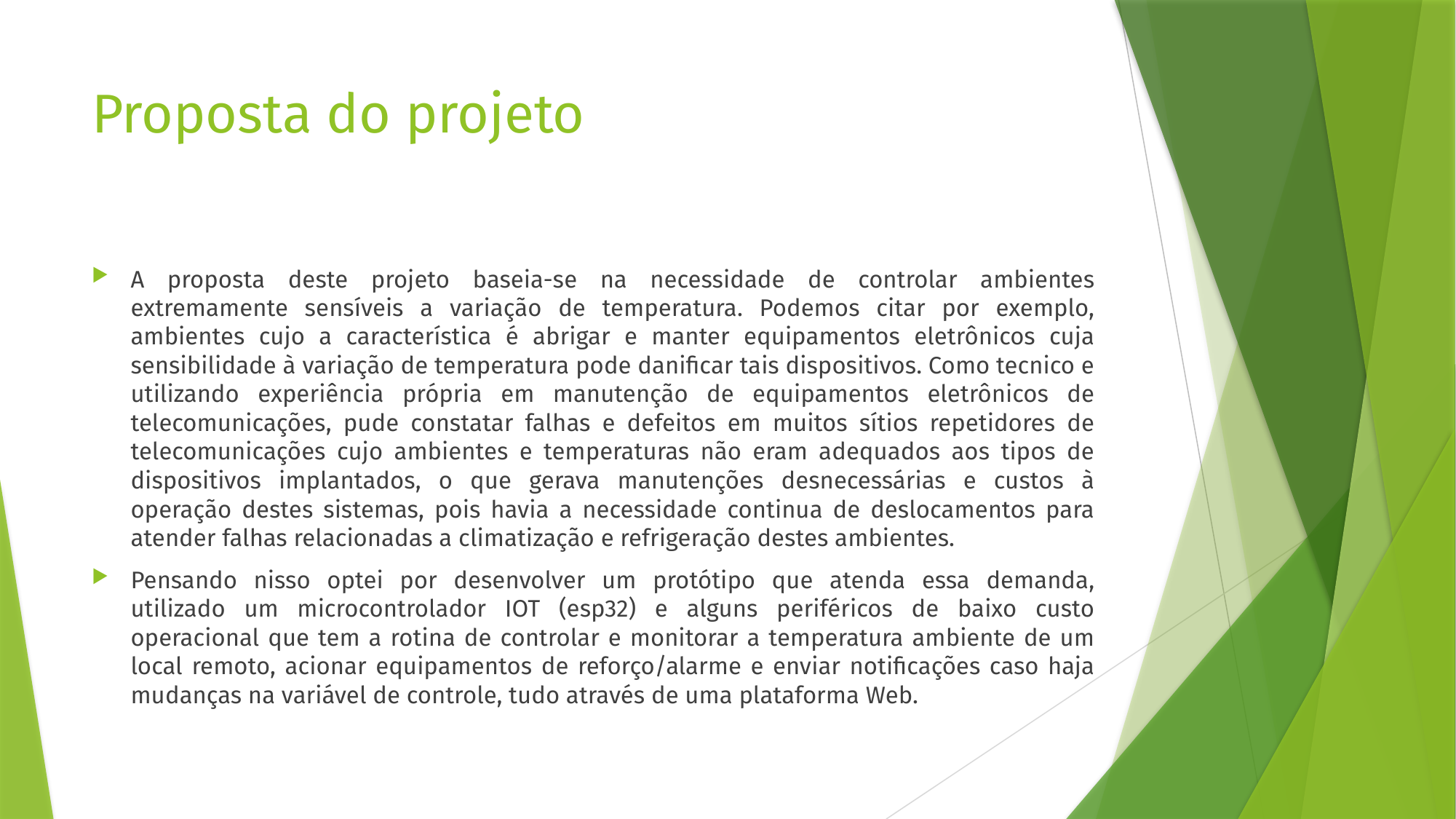

# Proposta do projeto
A proposta deste projeto baseia-se na necessidade de controlar ambientes extremamente sensíveis a variação de temperatura. Podemos citar por exemplo, ambientes cujo a característica é abrigar e manter equipamentos eletrônicos cuja sensibilidade à variação de temperatura pode danificar tais dispositivos. Como tecnico e utilizando experiência própria em manutenção de equipamentos eletrônicos de telecomunicações, pude constatar falhas e defeitos em muitos sítios repetidores de telecomunicações cujo ambientes e temperaturas não eram adequados aos tipos de dispositivos implantados, o que gerava manutenções desnecessárias e custos à operação destes sistemas, pois havia a necessidade continua de deslocamentos para atender falhas relacionadas a climatização e refrigeração destes ambientes.
Pensando nisso optei por desenvolver um protótipo que atenda essa demanda, utilizado um microcontrolador IOT (esp32) e alguns periféricos de baixo custo operacional que tem a rotina de controlar e monitorar a temperatura ambiente de um local remoto, acionar equipamentos de reforço/alarme e enviar notificações caso haja mudanças na variável de controle, tudo através de uma plataforma Web.